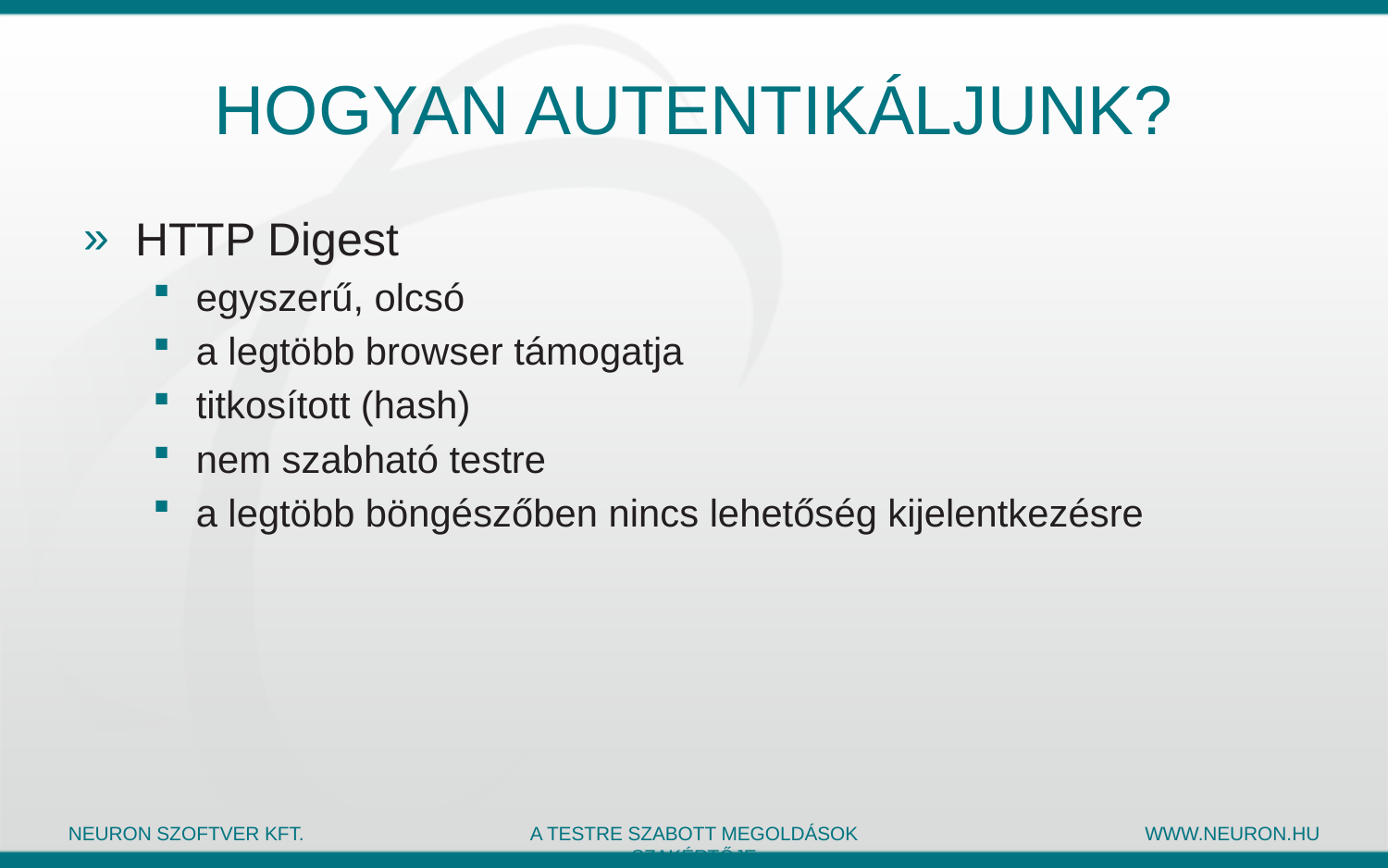

# Hogyan autentikáljunk?
HTTP Digest
egyszerű, olcsó
a legtöbb browser támogatja
titkosított (hash)
nem szabható testre
a legtöbb böngészőben nincs lehetőség kijelentkezésre